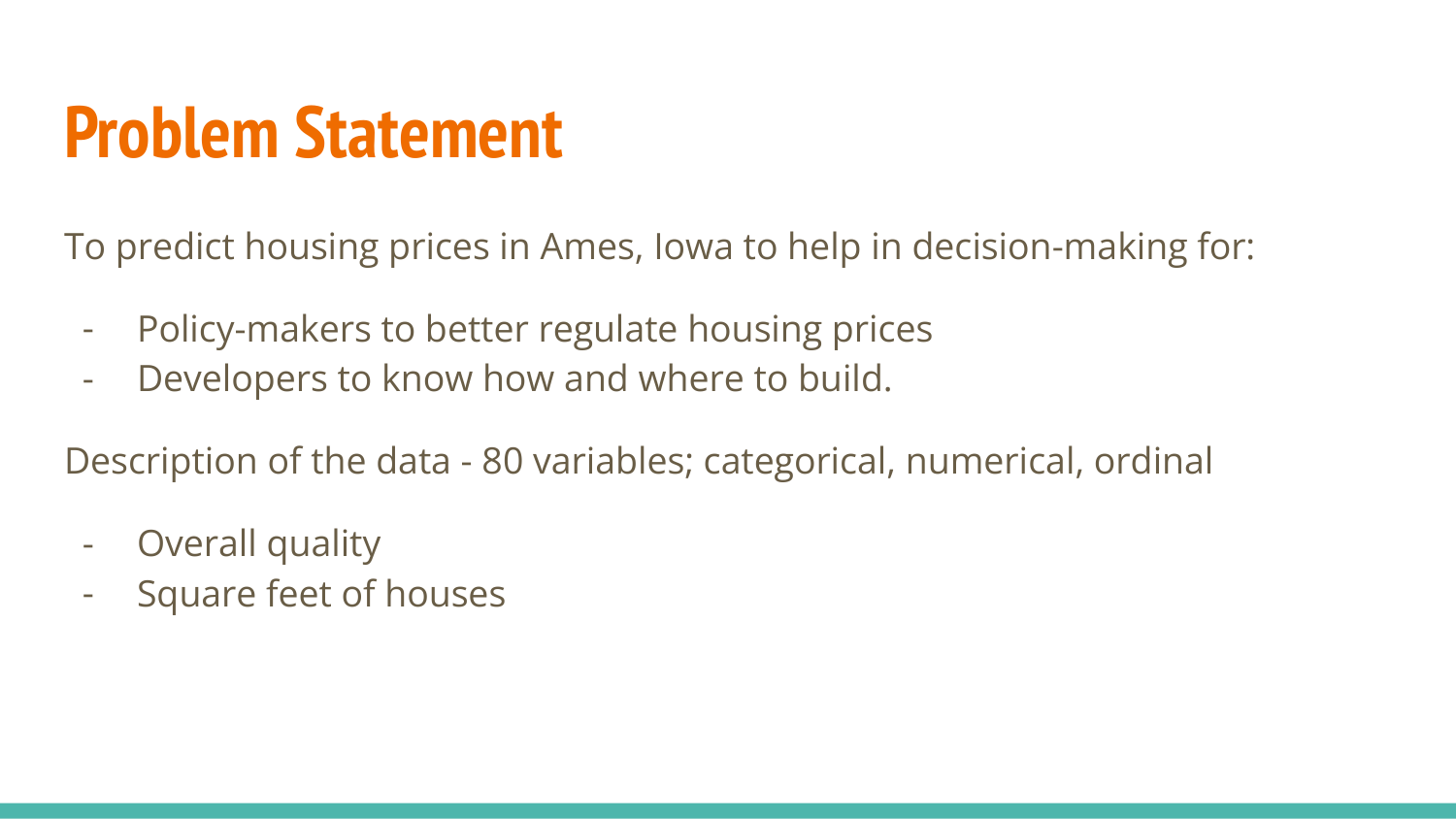

# Problem Statement
To predict housing prices in Ames, Iowa to help in decision-making for:
Policy-makers to better regulate housing prices
Developers to know how and where to build.
Description of the data - 80 variables; categorical, numerical, ordinal
Overall quality
Square feet of houses